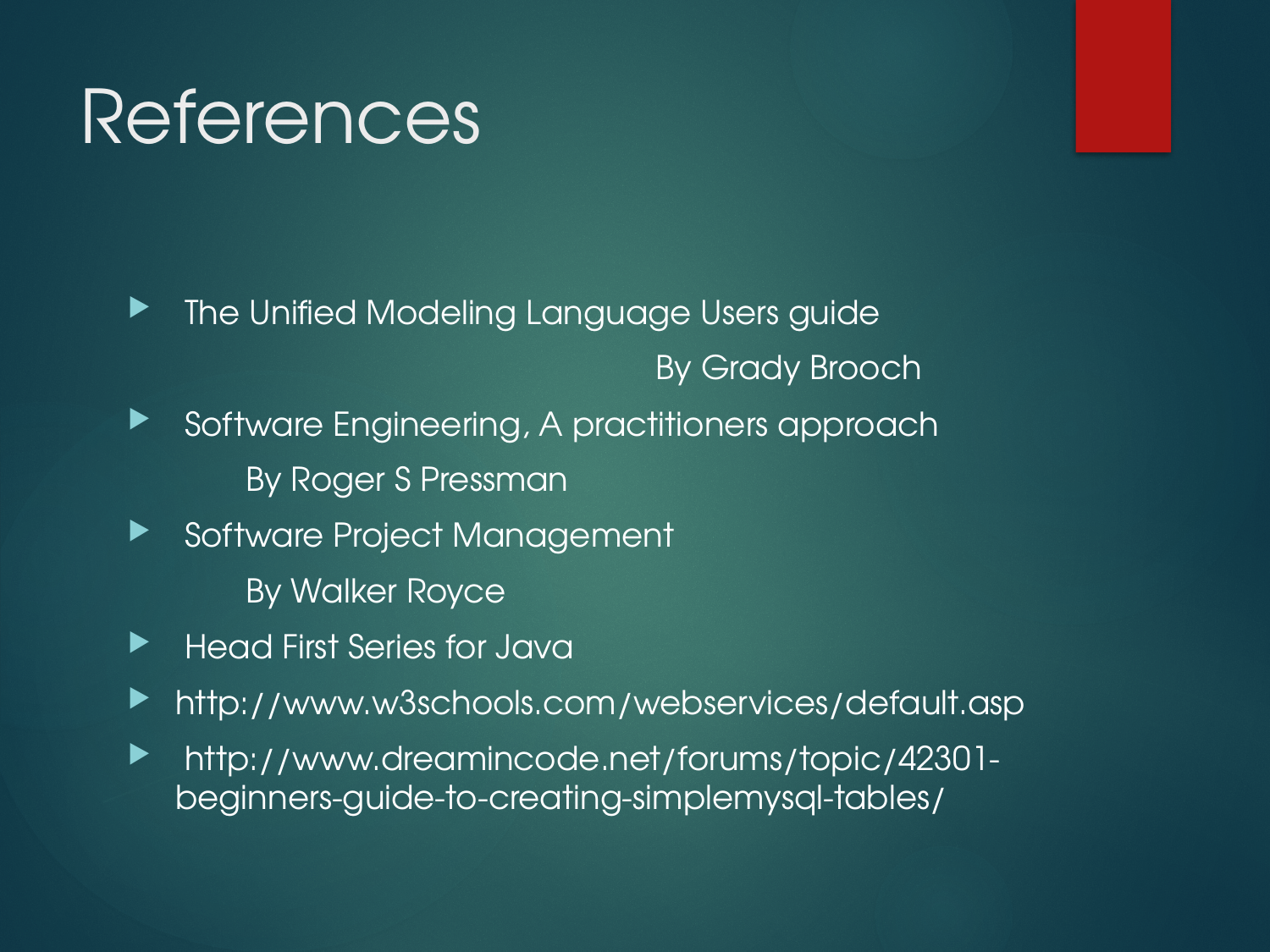

# References
 The Unified Modeling Language Users guide
                                                          By Grady Brooch
 Software Engineering, A practitioners approach
 					By Roger S Pressman
 Software Project Management
					By Walker Royce
 Head First Series for Java
http://www.w3schools.com/webservices/default.asp
 http://www.dreamincode.net/forums/topic/42301-beginners-guide-to-creating-simplemysql-tables/